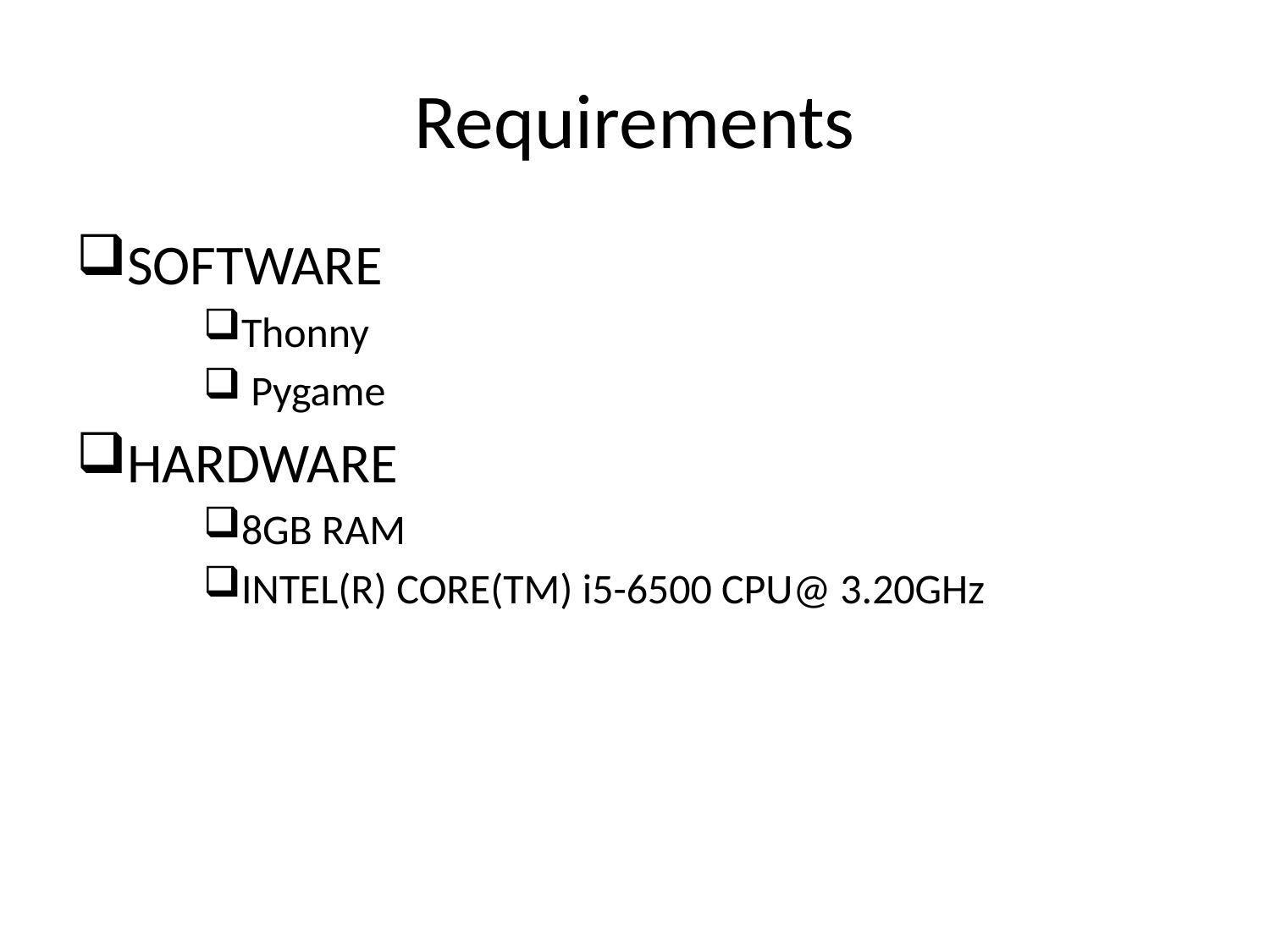

# Requirements
SOFTWARE
Thonny
 Pygame
HARDWARE
8GB RAM
INTEL(R) CORE(TM) i5-6500 CPU@ 3.20GHz